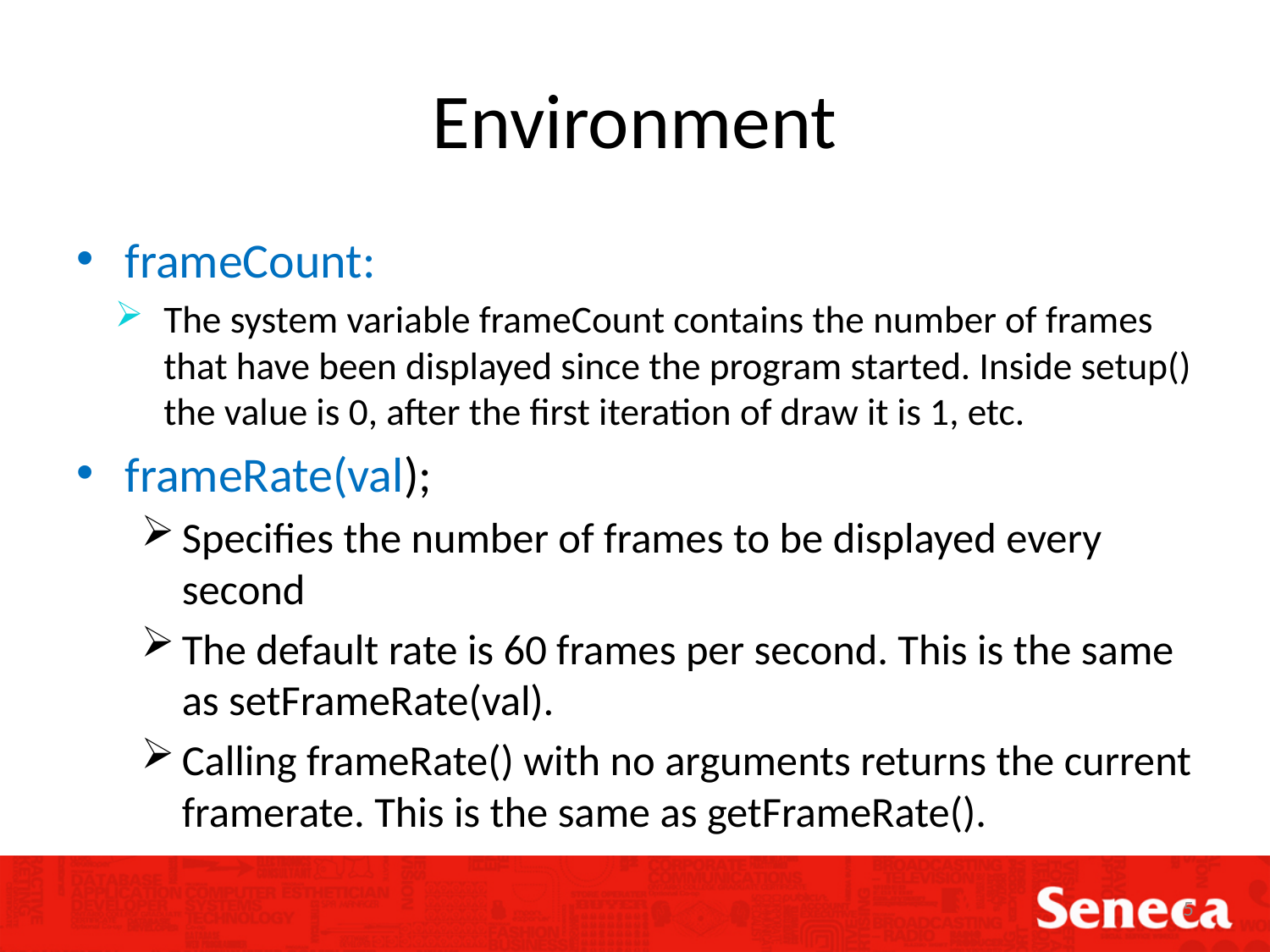

# Environment
frameCount:
The system variable frameCount contains the number of frames that have been displayed since the program started. Inside setup() the value is 0, after the first iteration of draw it is 1, etc.
frameRate(val);
Specifies the number of frames to be displayed every second
The default rate is 60 frames per second. This is the same as setFrameRate(val).
Calling frameRate() with no arguments returns the current framerate. This is the same as getFrameRate().
5